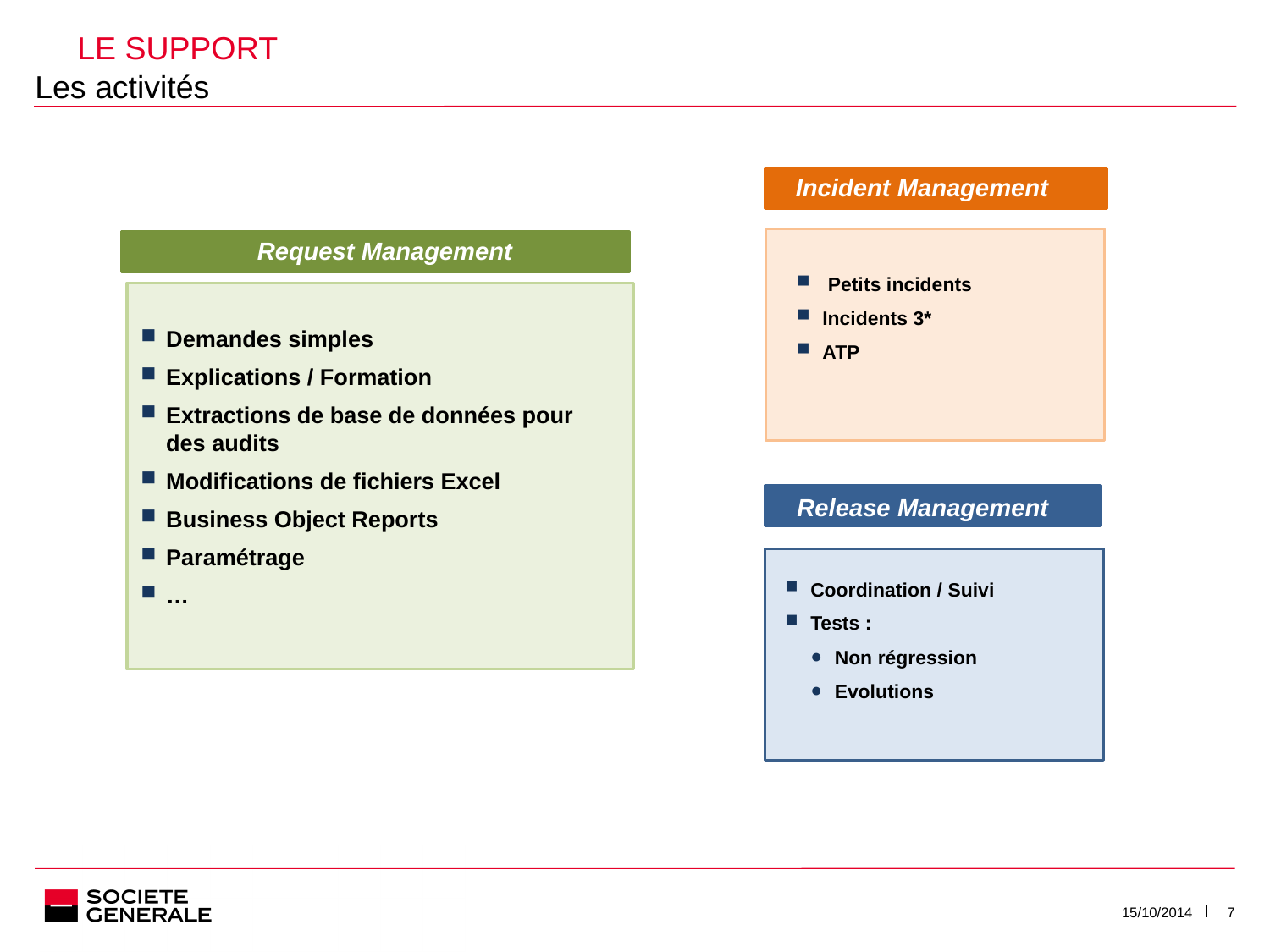

Le support
Les activités
Incident Management

Request Management

 Petits incidents
Incidents 3*
ATP

Demandes simples
Explications / Formation
Extractions de base de données pour des audits
Modifications de fichiers Excel
Business Object Reports
Paramétrage
…
Release Management

Coordination / Suivi
Tests :
Non régression
Evolutions